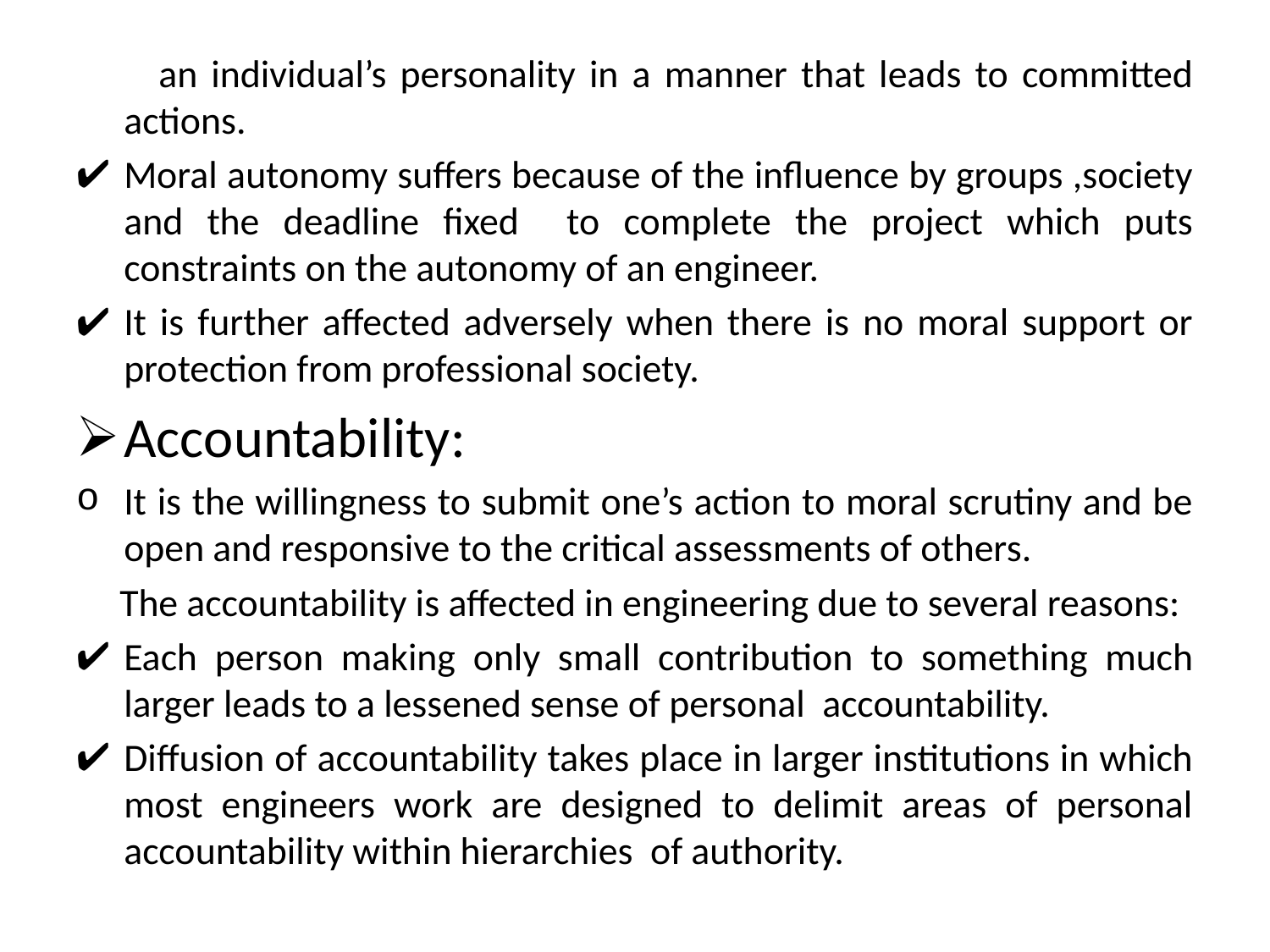

an individual’s personality in a manner that leads to committed actions.
Moral autonomy suffers because of the influence by groups ,society and the deadline fixed  to complete the project which puts constraints on the autonomy of an engineer.
It is further affected adversely when there is no moral support or protection from professional society.
Accountability:
It is the willingness to submit one’s action to moral scrutiny and be open and responsive to the critical assessments of others.
     The accountability is affected in engineering due to several reasons:
Each person making only small contribution to something much larger leads to a lessened sense of personal  accountability.
Diffusion of accountability takes place in larger institutions in which most engineers work are designed to delimit areas of personal accountability within hierarchies  of authority.